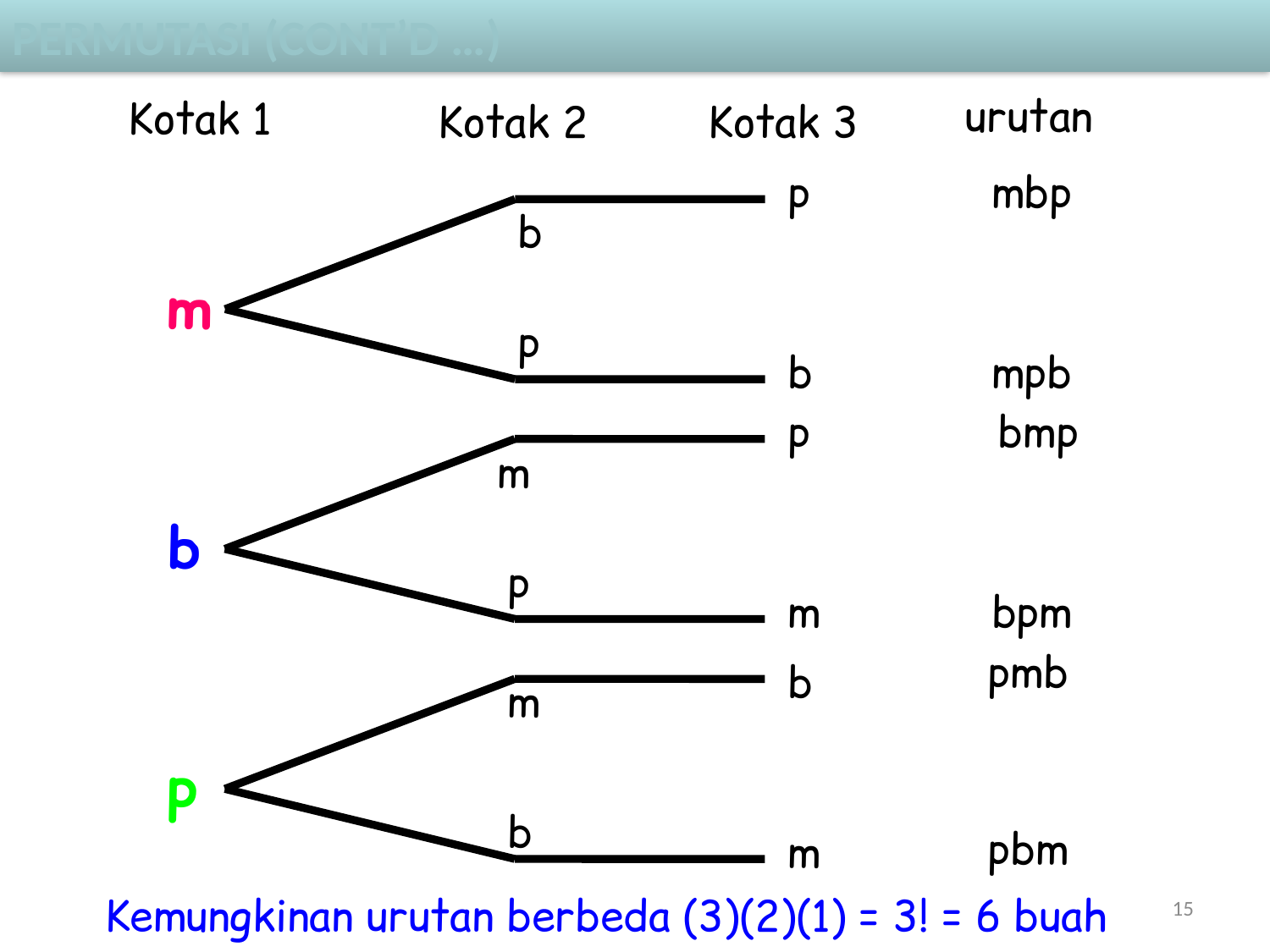

Permutasi (cont’d …)
urutan
Kotak 1
Kotak 2
Kotak 3
p
mbp

b
m
p
b
mpb
p
bmp

m
b
p
m
bpm
pmb
b
m

p
b
pbm
m
Kemungkinan urutan berbeda (3)(2)(1) = 3! = 6 buah
15